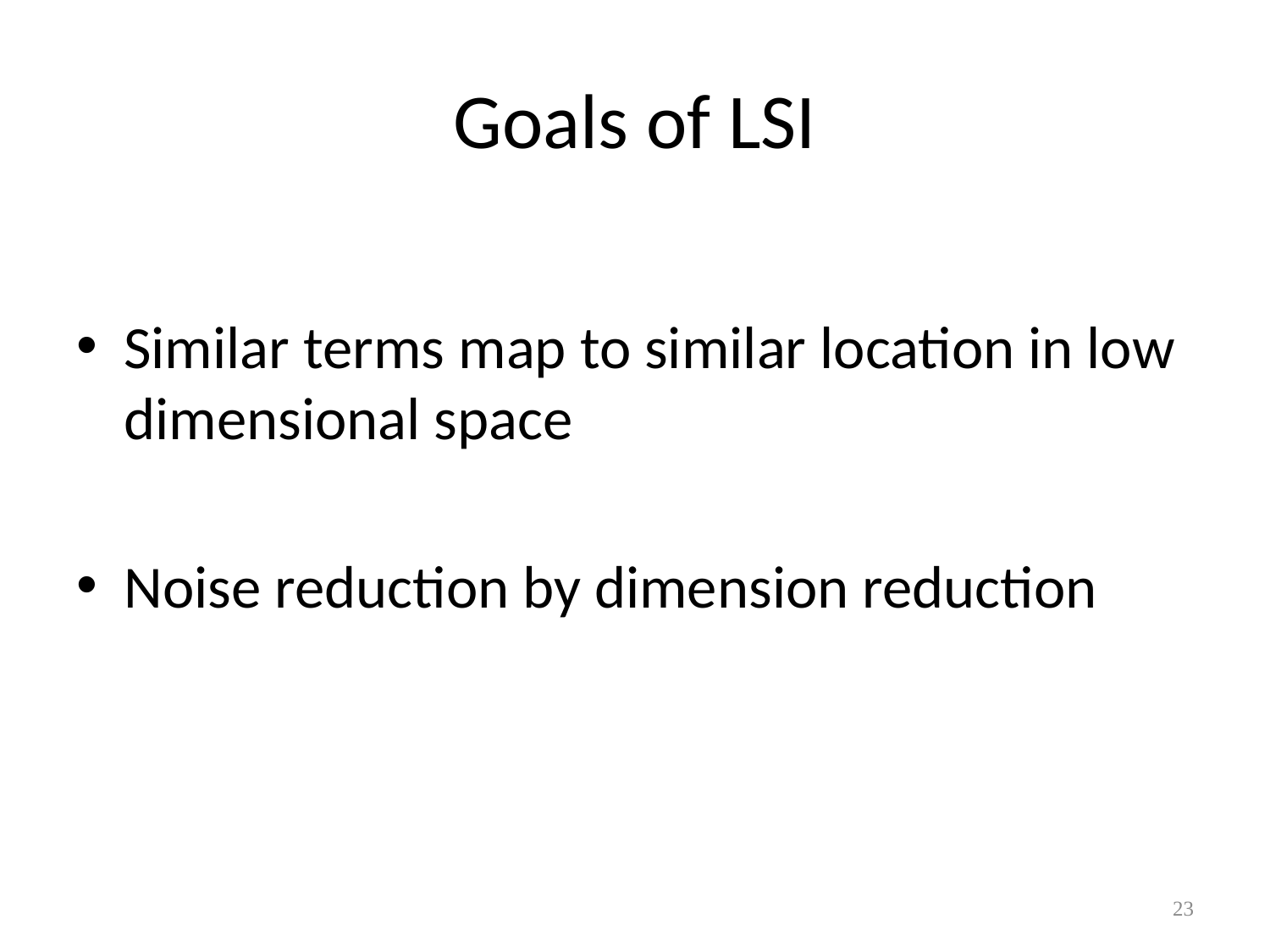

# Goals of LSI

Similar terms map to similar location in low dimensional space

Noise reduction by dimension reduction
23